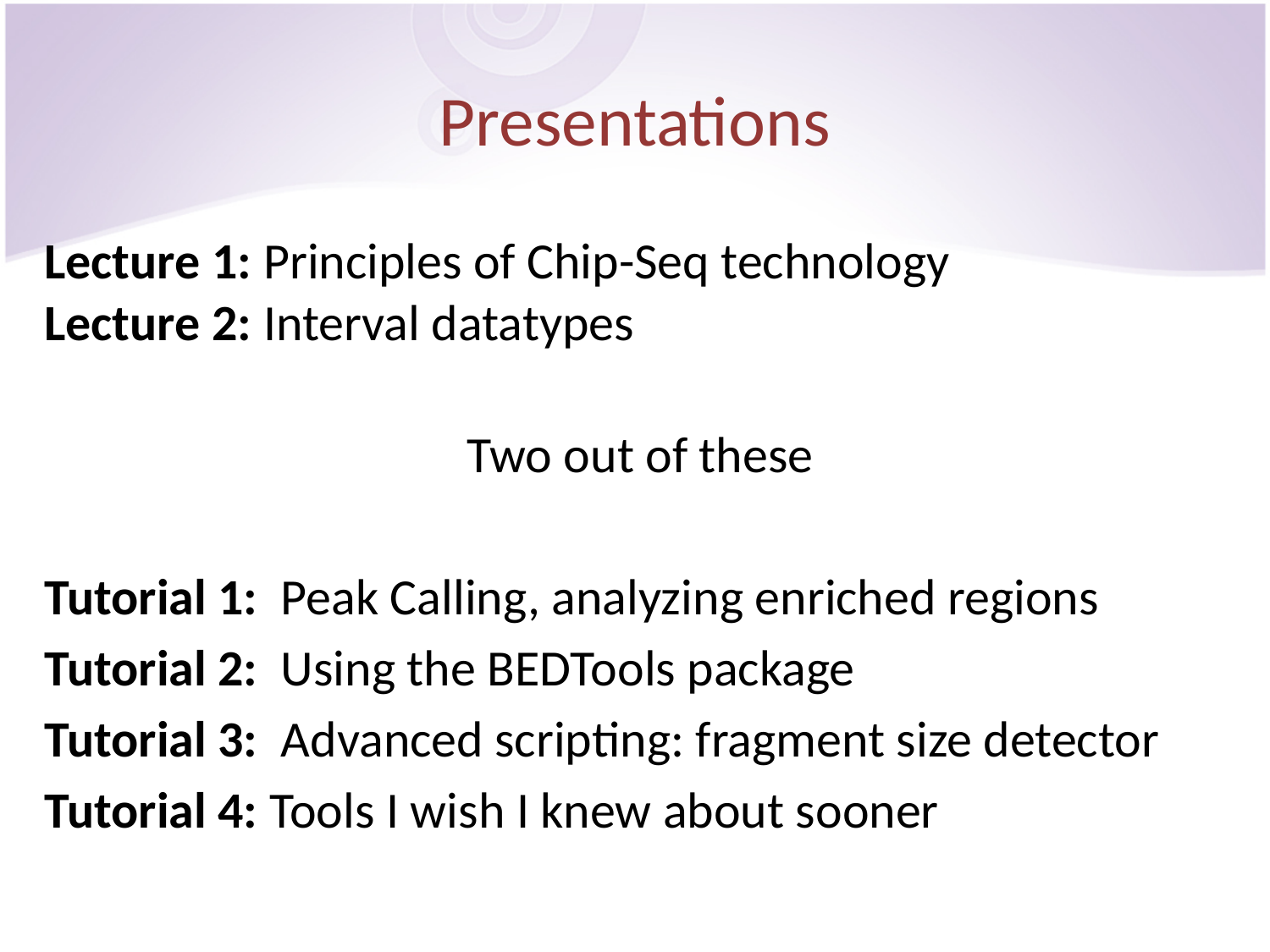

# Presentations
Lecture 1: Principles of Chip-Seq technology
Lecture 2: Interval datatypes
Two out of these

Tutorial 1:  Peak Calling, analyzing enriched regions
Tutorial 2:  Using the BEDTools package
Tutorial 3:  Advanced scripting: fragment size detector
Tutorial 4: Tools I wish I knew about sooner